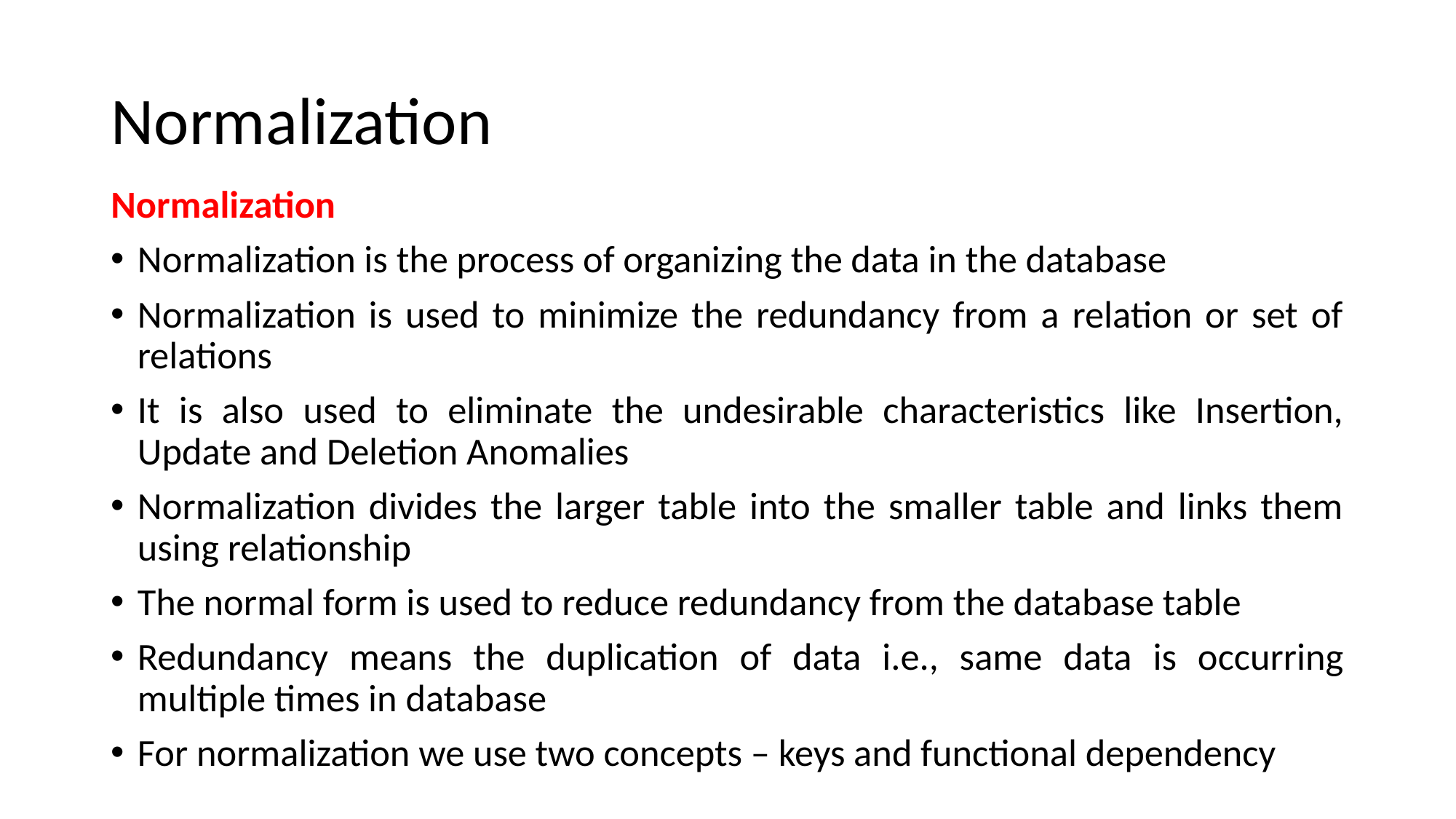

# Normalization
Normalization
Normalization is the process of organizing the data in the database
Normalization is used to minimize the redundancy from a relation or set of relations
It is also used to eliminate the undesirable characteristics like Insertion, Update and Deletion Anomalies
Normalization divides the larger table into the smaller table and links them using relationship
The normal form is used to reduce redundancy from the database table
Redundancy means the duplication of data i.e., same data is occurring multiple times in database
For normalization we use two concepts – keys and functional dependency